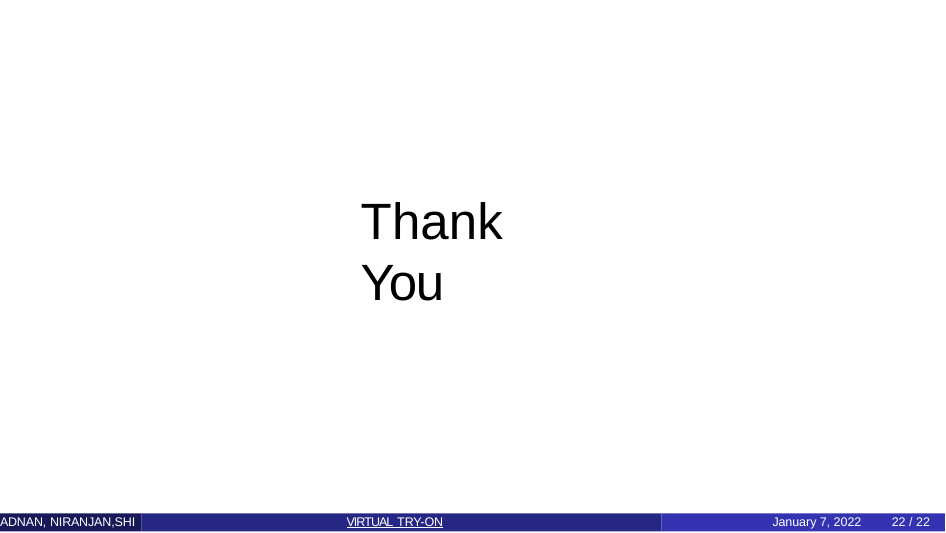

# Thank You

ADNAN, NIRANJAN,SHI
VIRTUAL TRY-ON
January 7, 2022
22 / 22